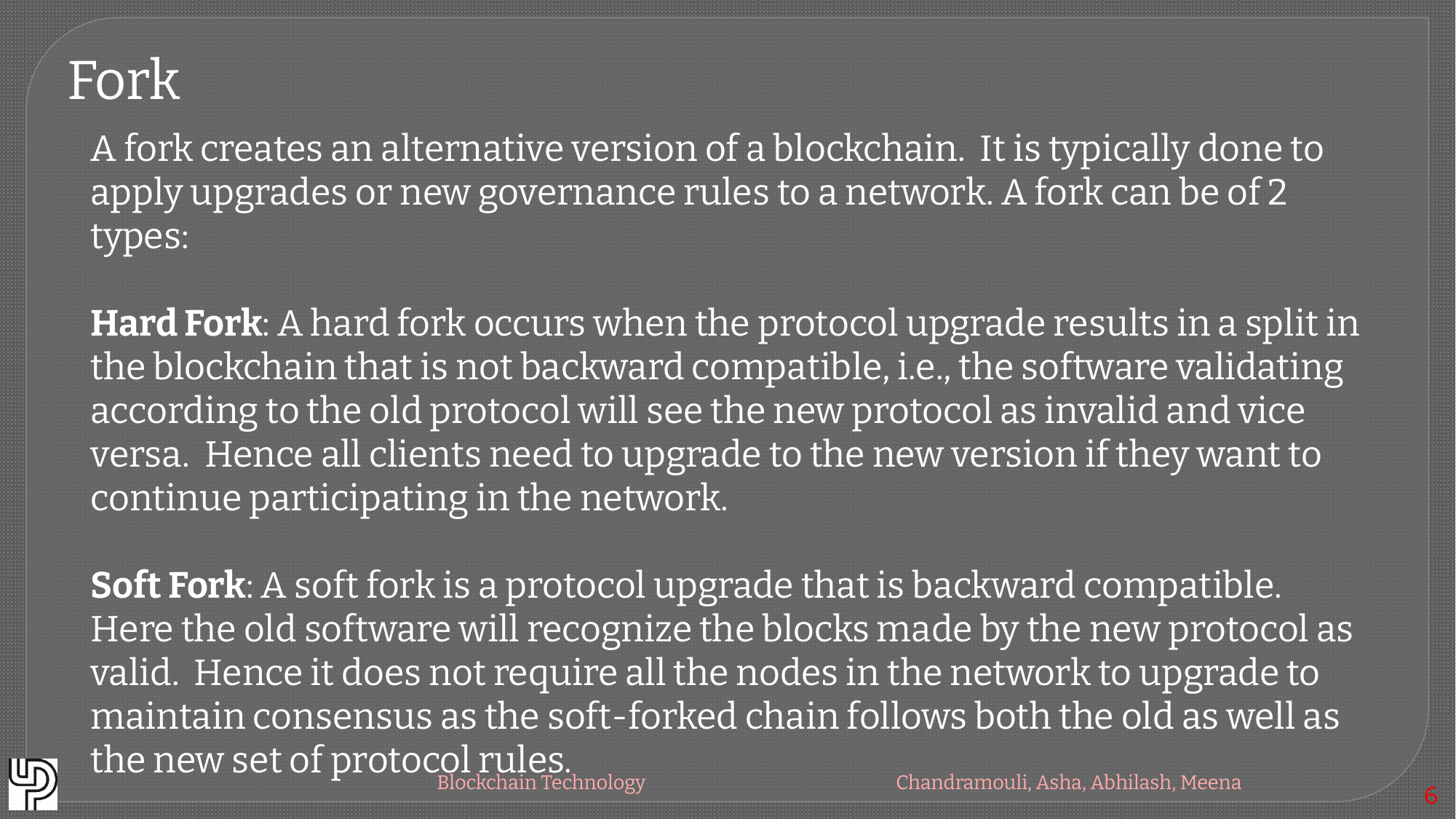

Fork
A fork creates an alternative version of a blockchain.  It is typically done to apply upgrades or new governance rules to a network. A fork can be of 2 types:

Hard Fork: A hard fork occurs when the protocol upgrade results in a split in the blockchain that is not backward compatible, i.e., the software validating according to the old protocol will see the new protocol as invalid and vice versa.  Hence all clients need to upgrade to the new version if they want to continue participating in the network.

Soft Fork: A soft fork is a protocol upgrade that is backward compatible.  Here the old software will recognize the blocks made by the new protocol as valid.  Hence it does not require all the nodes in the network to upgrade to maintain consensus as the soft-forked chain follows both the old as well as the new set of protocol rules.
Blockchain Technology
Chandramouli, Asha, Abhilash, Meena
6